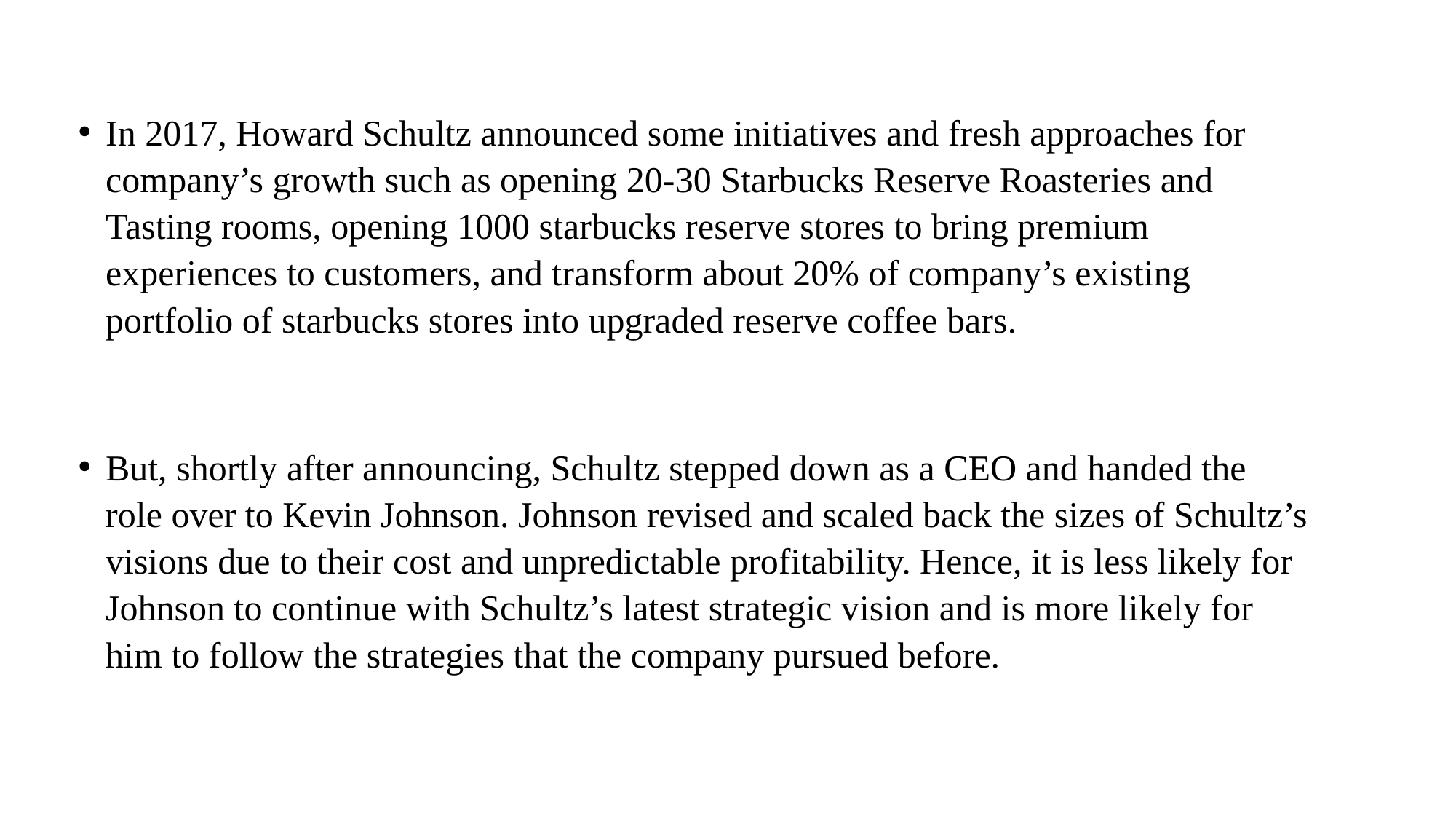

In 2017, Howard Schultz announced some initiatives and fresh approaches for company’s growth such as opening 20-30 Starbucks Reserve Roasteries and Tasting rooms, opening 1000 starbucks reserve stores to bring premium experiences to customers, and transform about 20% of company’s existing portfolio of starbucks stores into upgraded reserve coffee bars.

But, shortly after announcing, Schultz stepped down as a CEO and handed the role over to Kevin Johnson. Johnson revised and scaled back the sizes of Schultz’s visions due to their cost and unpredictable profitability. Hence, it is less likely for Johnson to continue with Schultz’s latest strategic vision and is more likely for him to follow the strategies that the company pursued before.